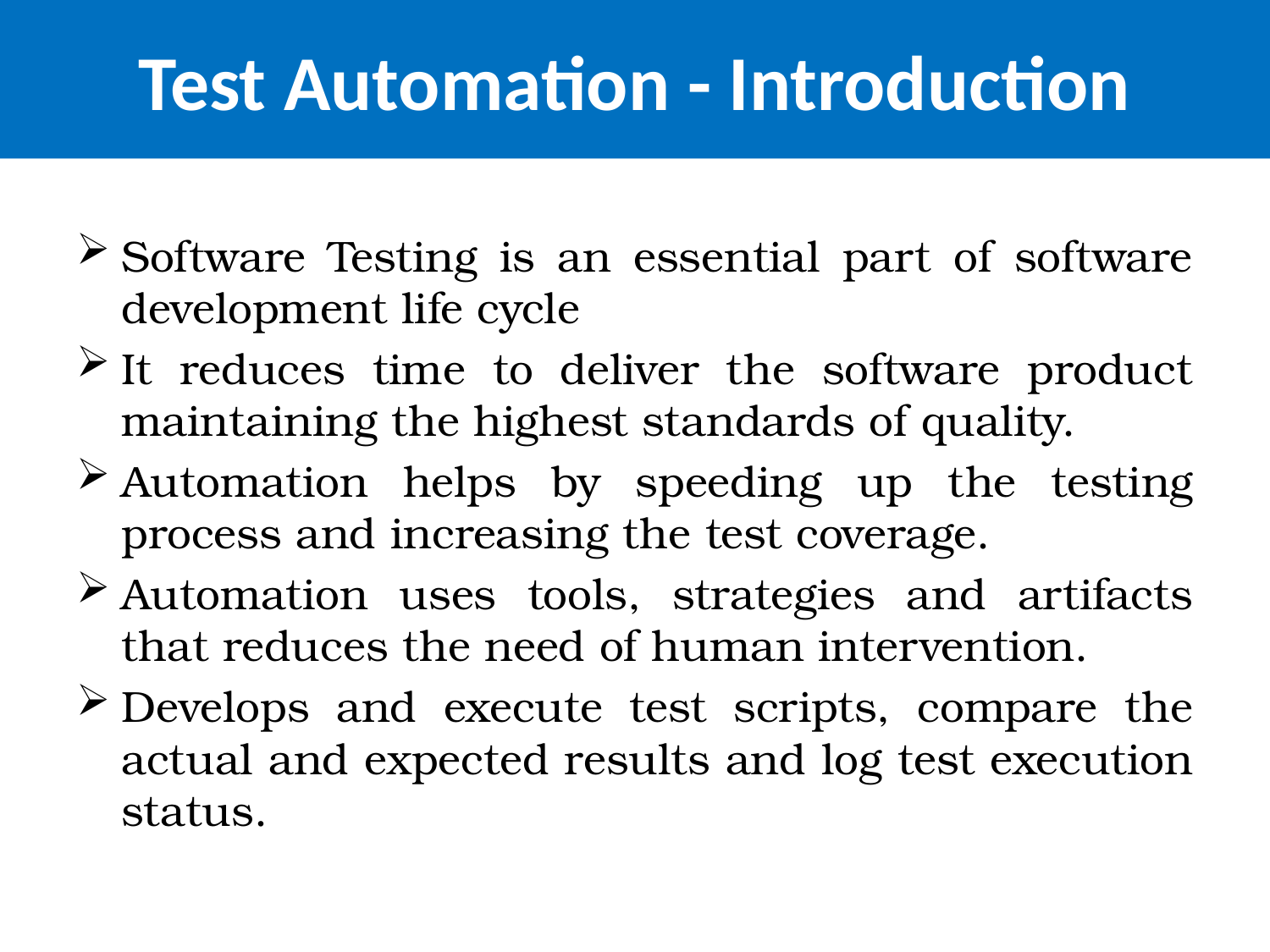

# Test Automation - Introduction
Software Testing is an essential part of software development life cycle
It reduces time to deliver the software product maintaining the highest standards of quality.
Automation helps by speeding up the testing process and increasing the test coverage.
Automation uses tools, strategies and artifacts that reduces the need of human intervention.
Develops and execute test scripts, compare the actual and expected results and log test execution status.